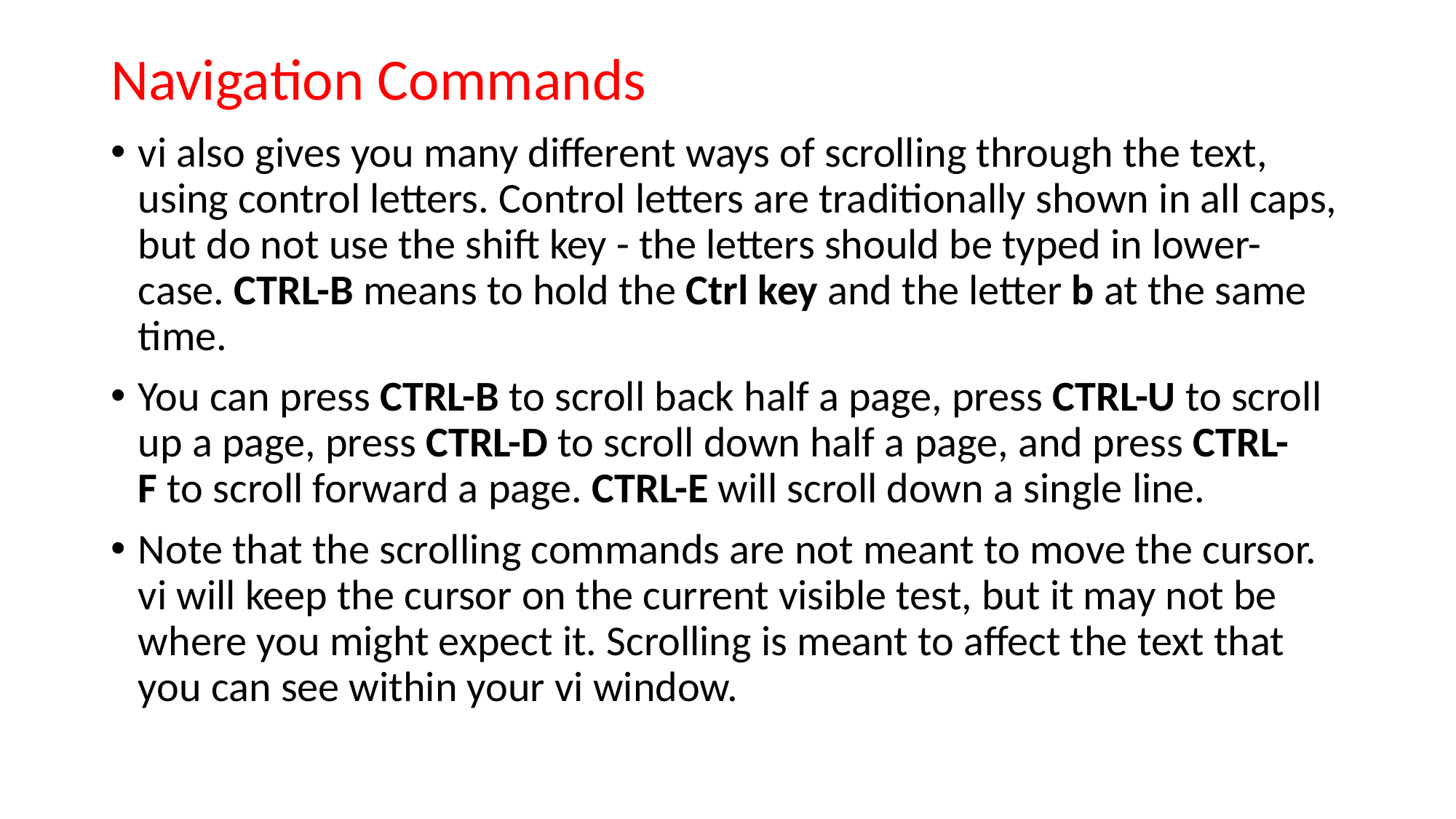

# Navigation Commands
vi also gives you many different ways of scrolling through the text, using control letters. Control letters are traditionally shown in all caps, but do not use the shift key - the letters should be typed in lower-case. CTRL-B means to hold the Ctrl key and the letter b at the same time.
You can press CTRL-B to scroll back half a page, press CTRL-U to scroll up a page, press CTRL-D to scroll down half a page, and press CTRL-F to scroll forward a page. CTRL-E will scroll down a single line.
Note that the scrolling commands are not meant to move the cursor. vi will keep the cursor on the current visible test, but it may not be where you might expect it. Scrolling is meant to affect the text that you can see within your vi window.